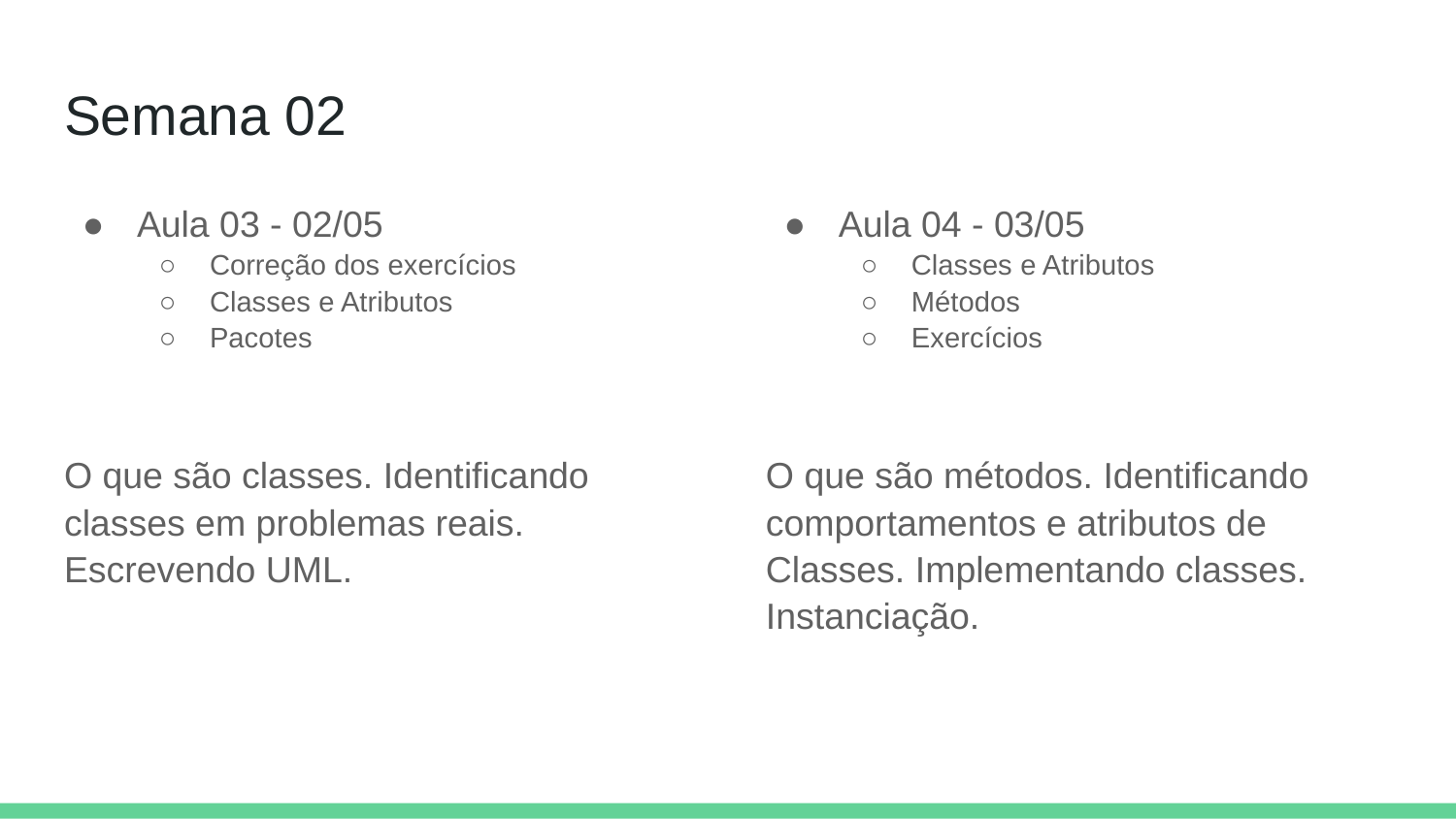

# Semana 02
Aula 03 - 02/05
Correção dos exercícios
Classes e Atributos
Pacotes

O que são classes. Identificando classes em problemas reais. Escrevendo UML.
Aula 04 - 03/05
Classes e Atributos
Métodos
Exercícios

O que são métodos. Identificando comportamentos e atributos de Classes. Implementando classes. Instanciação.